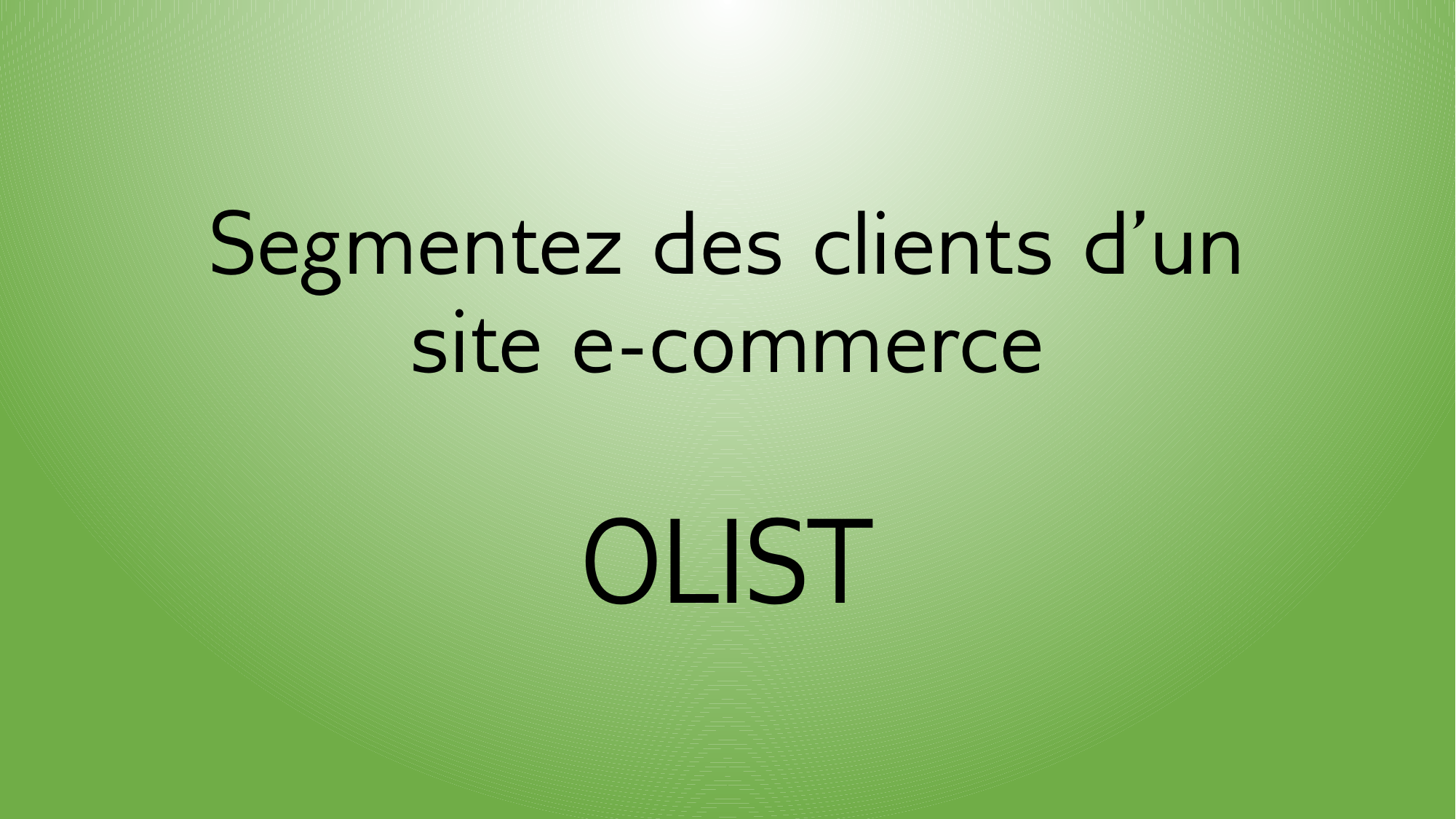

# Segmentez des clients d’un site e-commerce
OLIST